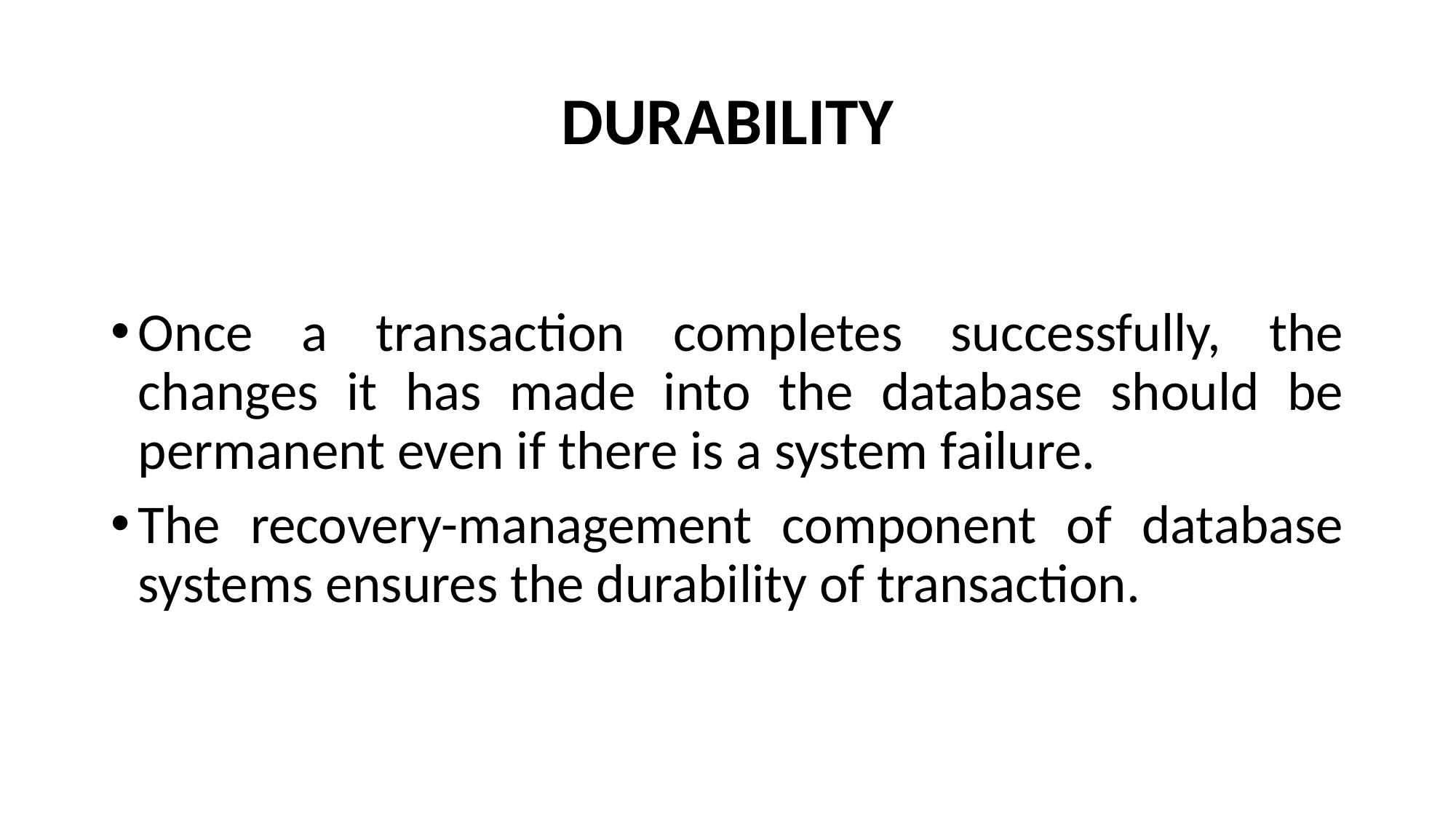

# DURABILITY

Once a transaction completes successfully, the changes it has made into the database should be permanent even if there is a system failure.
The recovery-management component of database systems ensures the durability of transaction.